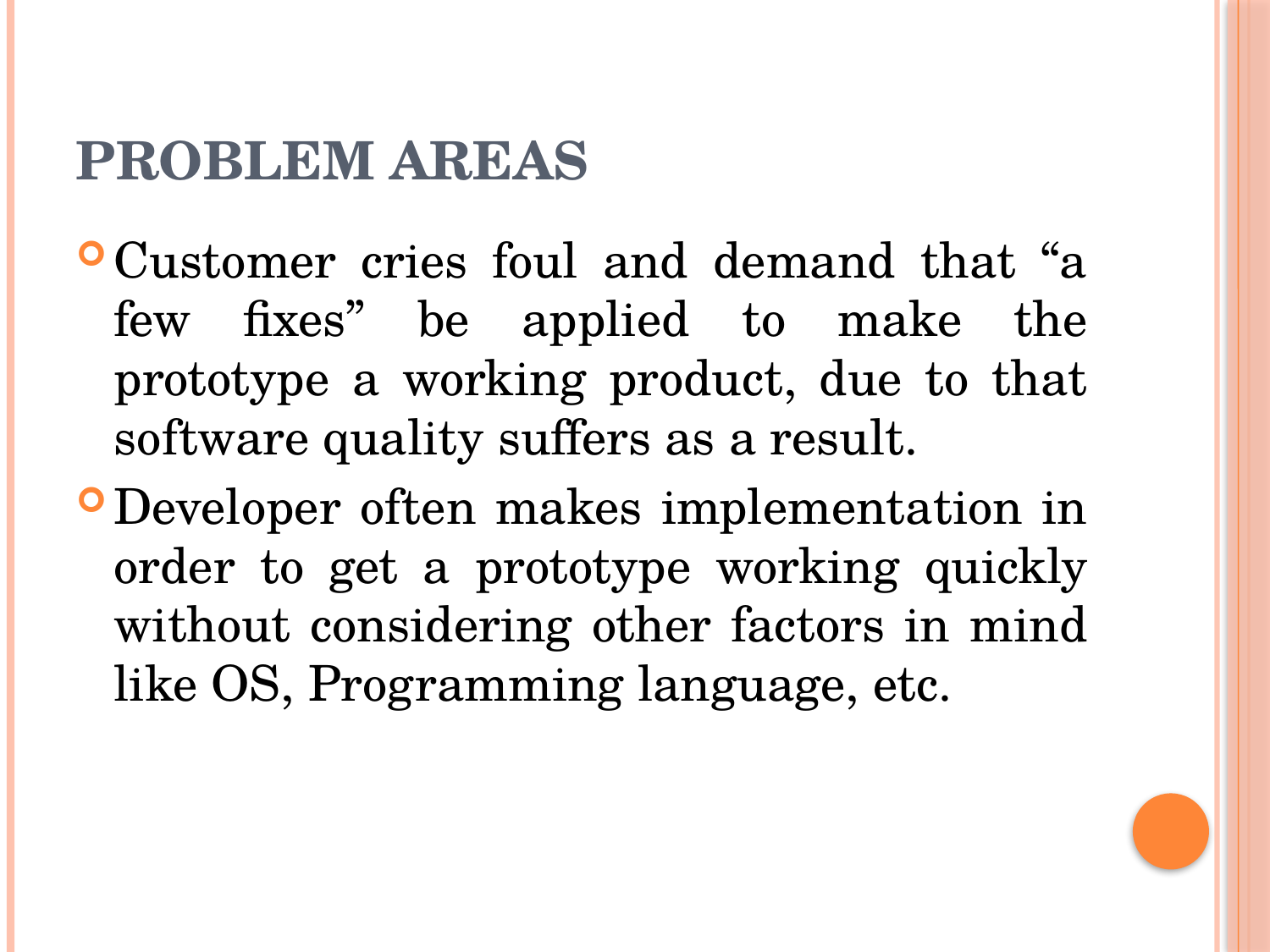

# Problem Areas
Customer cries foul and demand that “a few fixes” be applied to make the prototype a working product, due to that software quality suffers as a result.
Developer often makes implementation in order to get a prototype working quickly without considering other factors in mind like OS, Programming language, etc.